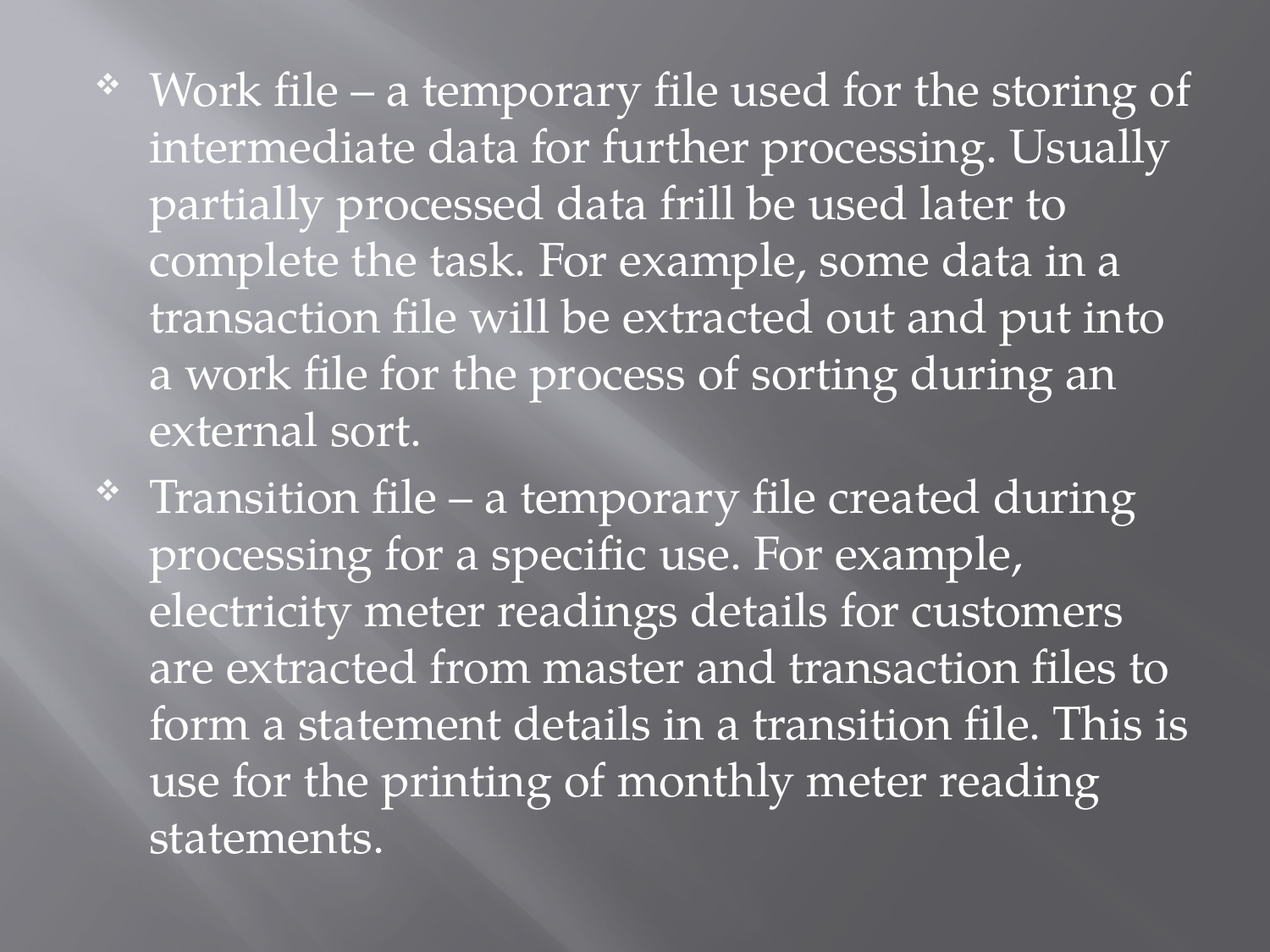

Work file – a temporary file used for the storing of intermediate data for further processing. Usually partially processed data frill be used later to complete the task. For example, some data in a transaction file will be extracted out and put into a work file for the process of sorting during an external sort.
Transition file – a temporary file created during processing for a specific use. For example, electricity meter readings details for customers are extracted from master and transaction files to form a statement details in a transition file. This is use for the printing of monthly meter reading statements.